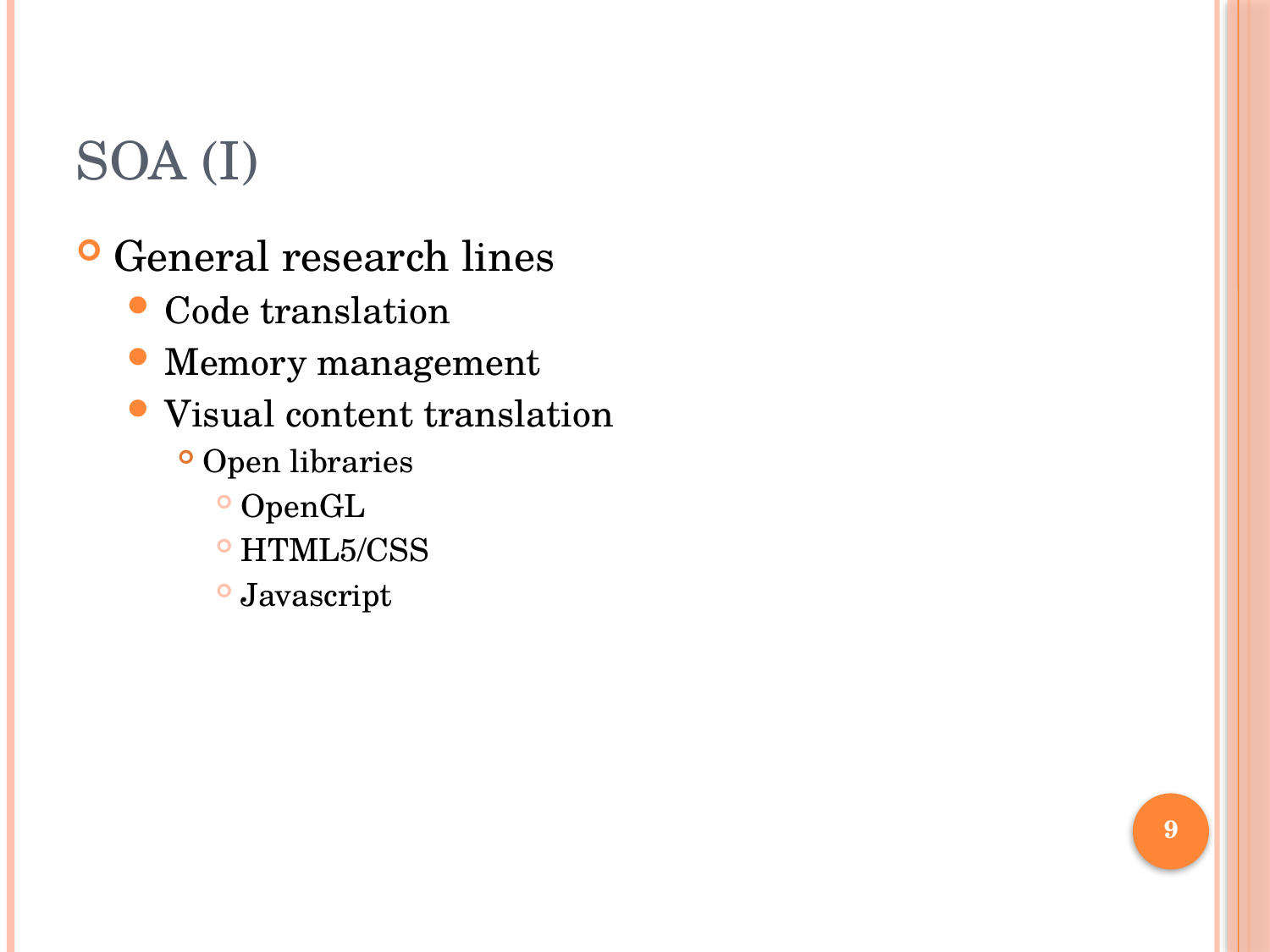

# SoA (I)
General research lines
Code translation
Memory management
Visual content translation
Open libraries
OpenGL
HTML5/CSS
Javascript
9